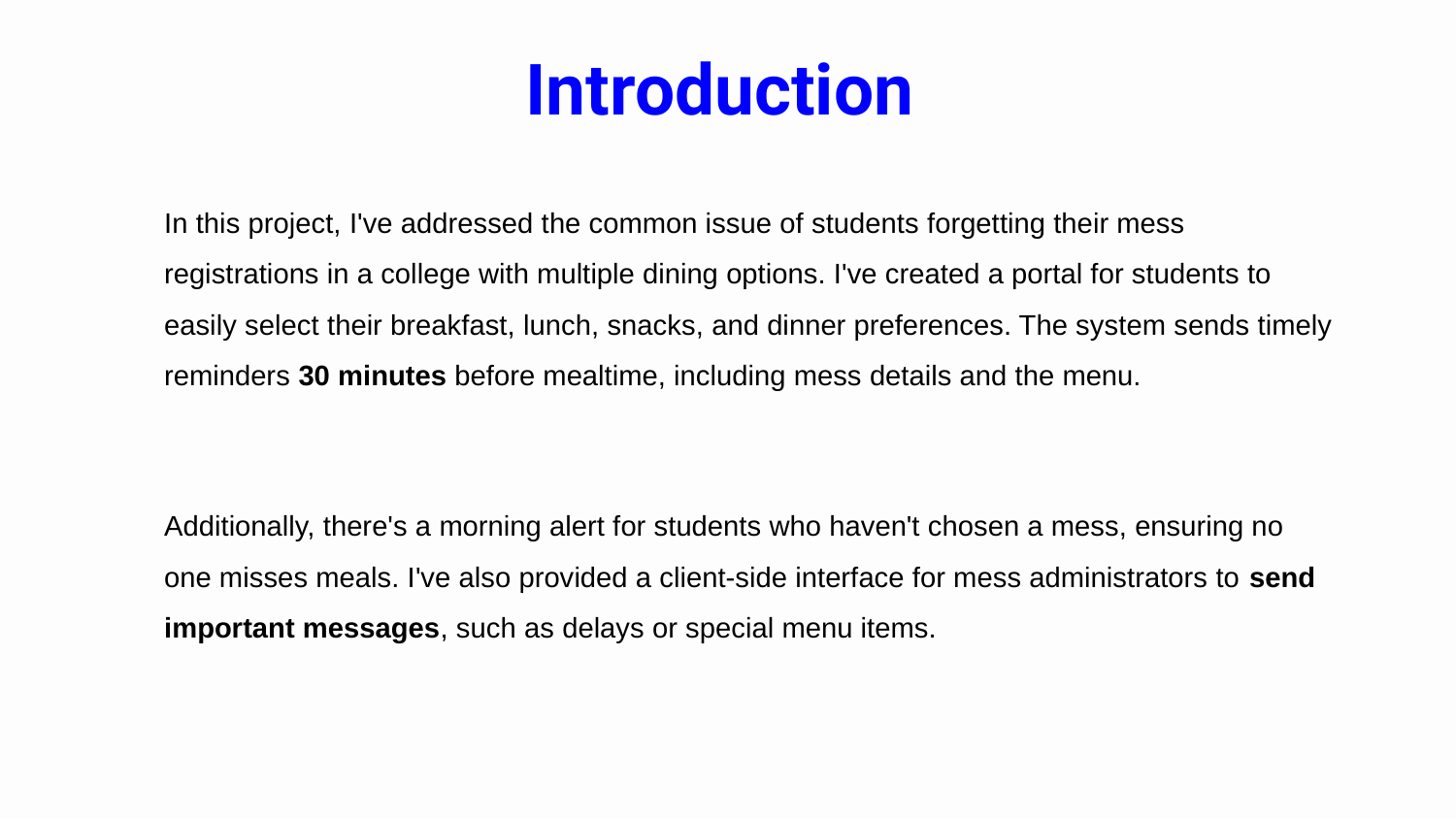

Introduction
In this project, I've addressed the common issue of students forgetting their mess registrations in a college with multiple dining options. I've created a portal for students to easily select their breakfast, lunch, snacks, and dinner preferences. The system sends timely reminders 30 minutes before mealtime, including mess details and the menu.

Additionally, there's a morning alert for students who haven't chosen a mess, ensuring no one misses meals. I've also provided a client-side interface for mess administrators to send important messages, such as delays or special menu items.